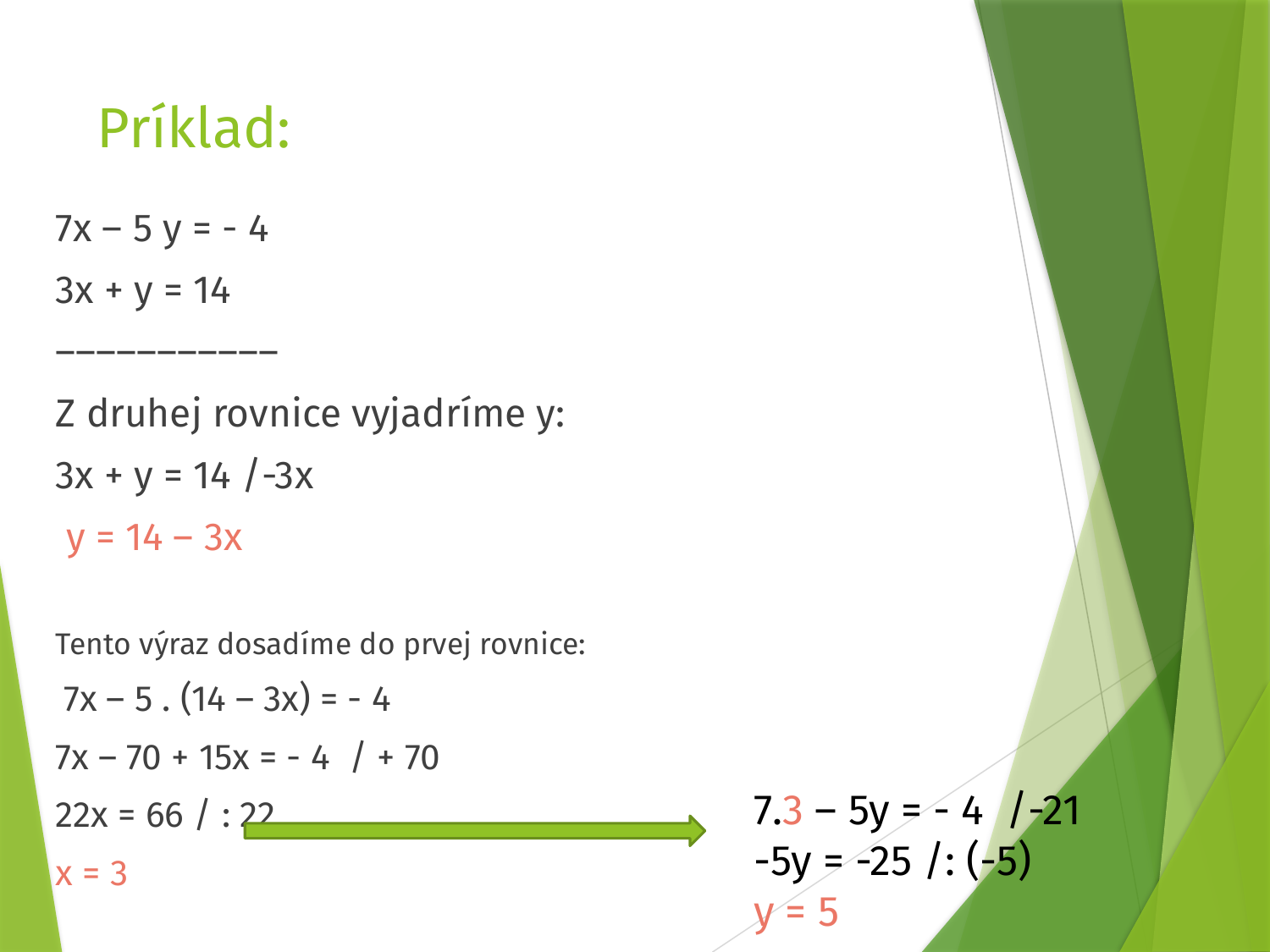

# Príklad:
7x – 5 y = - 4
3x + y = 14
–––––––––––
Z druhej rovnice vyjadríme y:
3x + y = 14 /-3x
 y = 14 – 3x

Tento výraz dosadíme do prvej rovnice:
 7x – 5 . (14 – 3x) = - 4
7x – 70 + 15x = - 4  / + 70
22x = 66 / : 22
x = 3

7.3 – 5y = - 4  /-21
-5y = -25 /: (-5)
y = 5